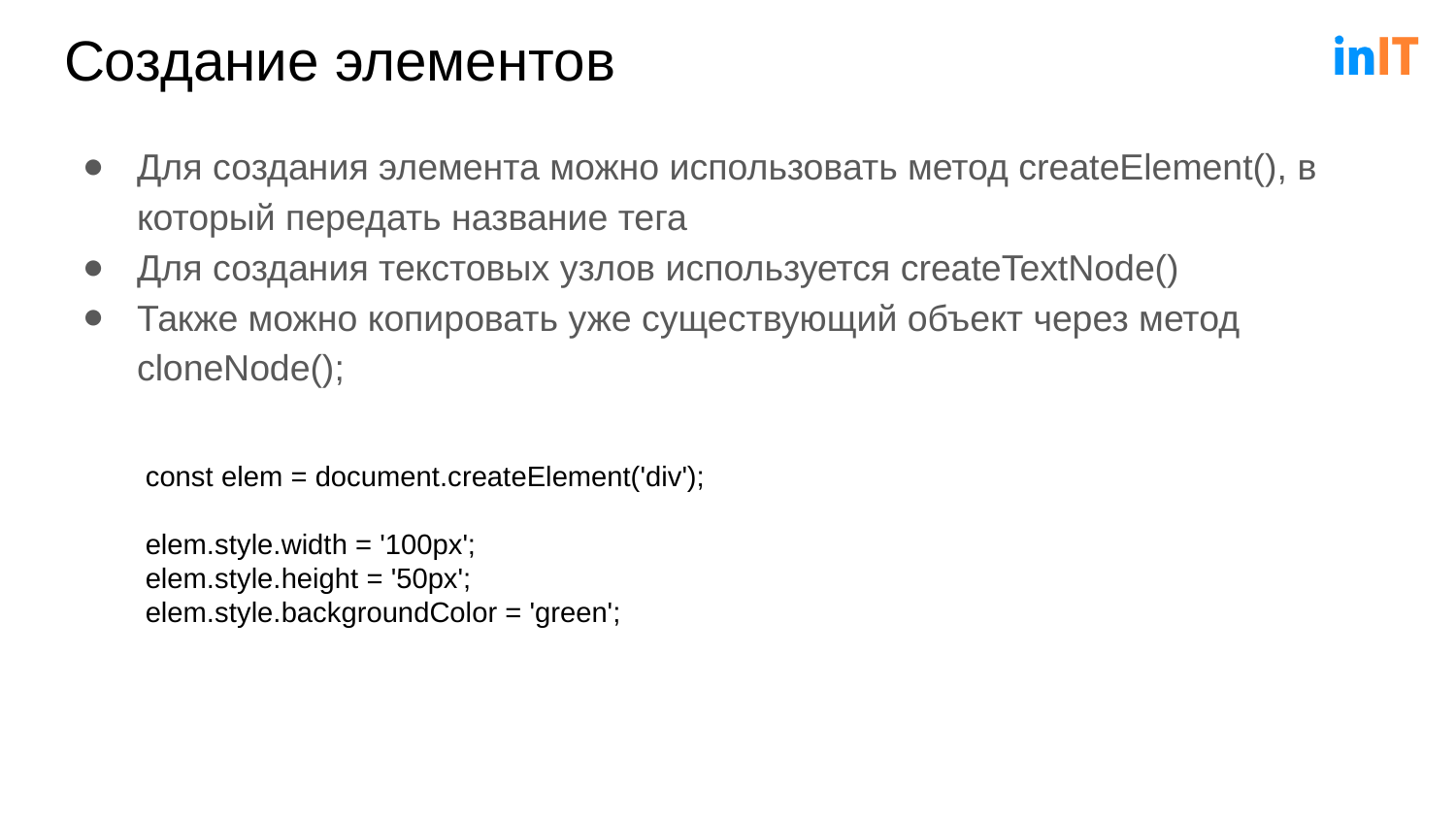

# Создание элементов
Для создания элемента можно использовать метод createElement(), в который передать название тега
Для создания текстовых узлов используется createTextNode()
Также можно копировать уже существующий объект через метод cloneNode();
const elem = document.createElement('div');

elem.style.width = '100px';
elem.style.height = '50px';
elem.style.backgroundColor = 'green';